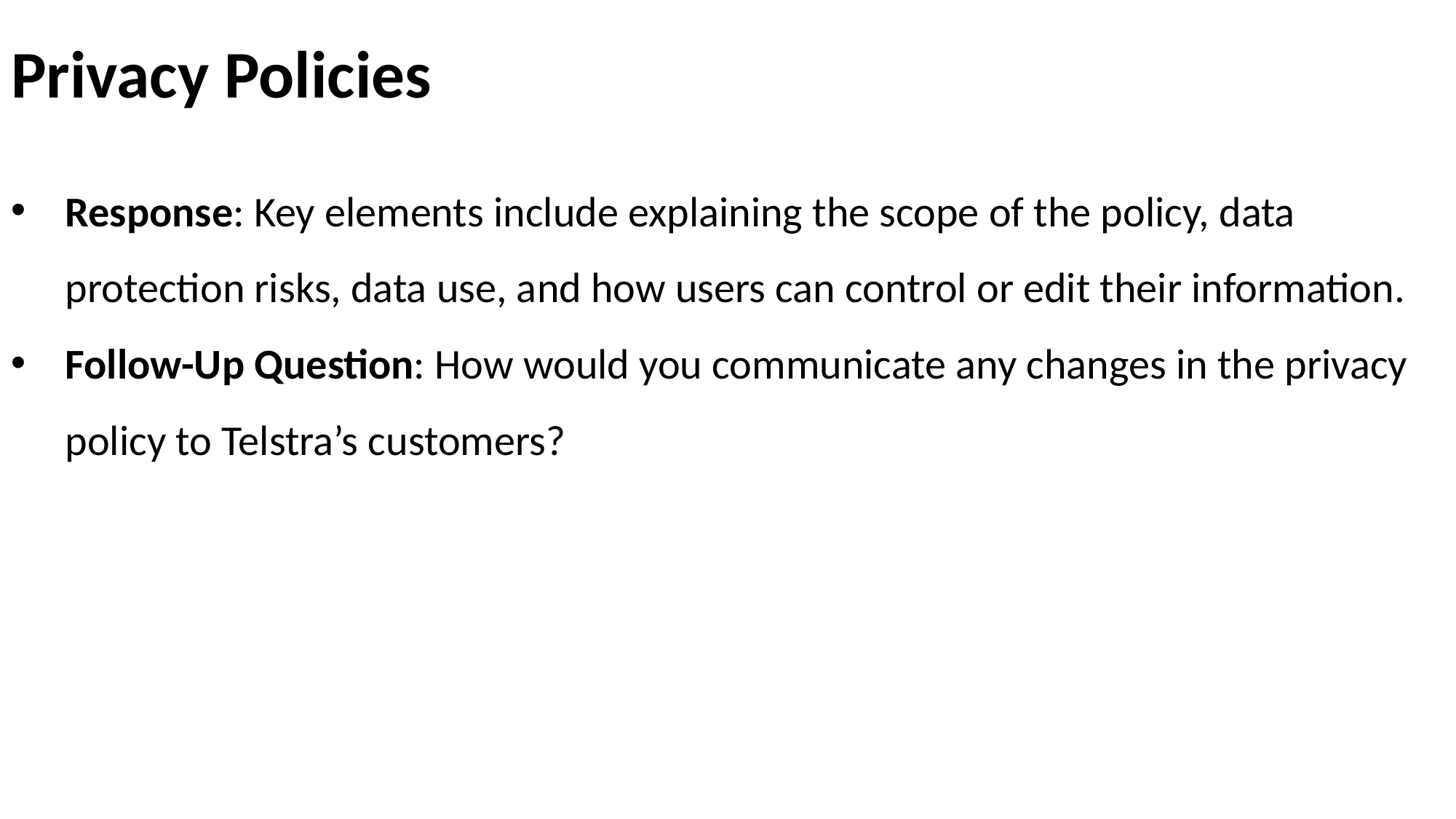

# Privacy Policies
Response: Key elements include explaining the scope of the policy, data protection risks, data use, and how users can control or edit their information.
Follow-Up Question: How would you communicate any changes in the privacy policy to Telstra’s customers?